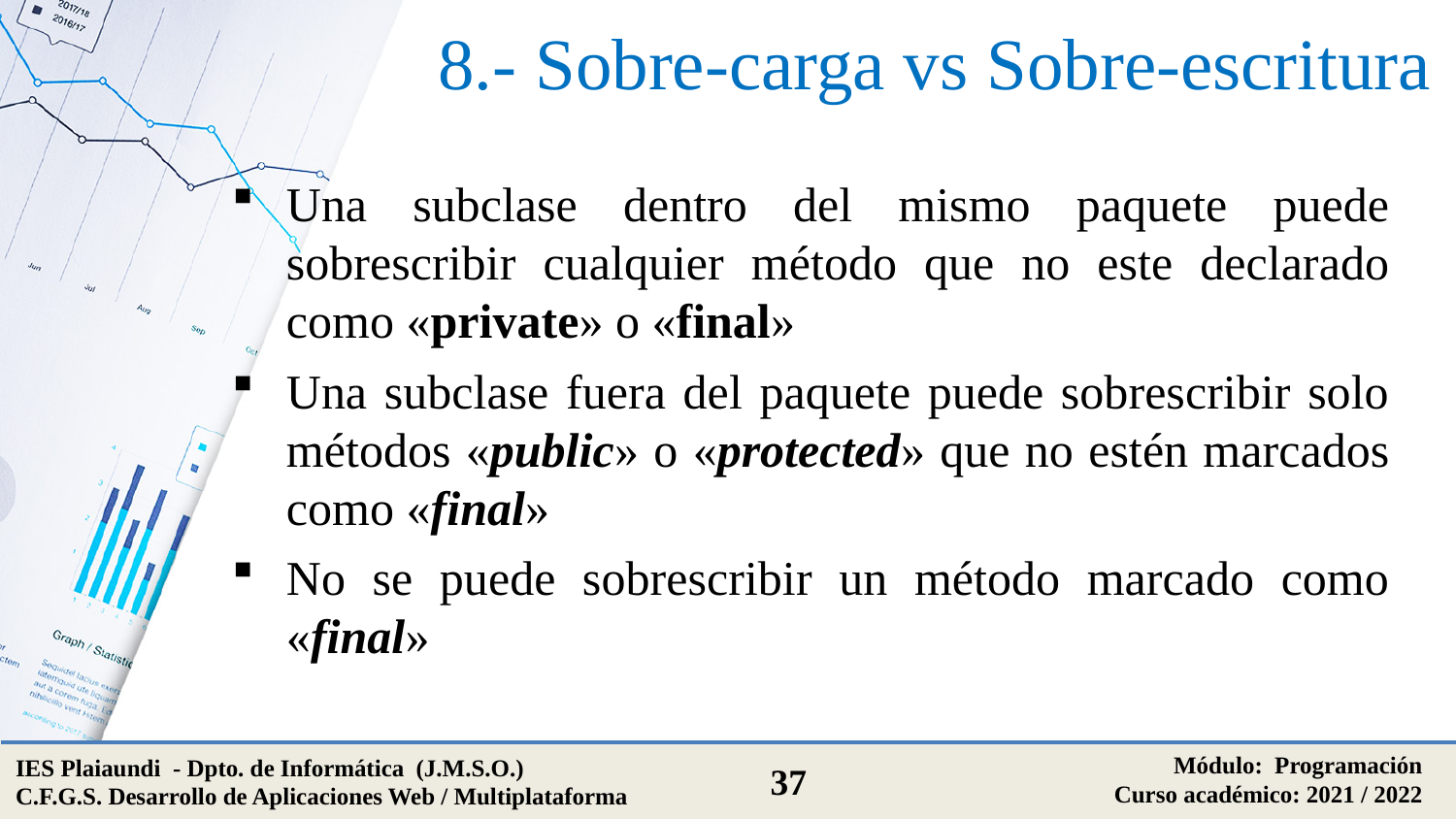

# 8.- Sobre-carga vs Sobre-escritura
Una subclase dentro del mismo paquete puede sobrescribir cualquier método que no este declarado como «private» o «final»
Una subclase fuera del paquete puede sobrescribir solo métodos «public» o «protected» que no estén marcados como «final»
No se puede sobrescribir un método marcado como «final»

Módulo:  Programación
Curso académico: 2021 / 2022
IES Plaiaundi  - Dpto. de Informática  (J.M.S.O.)
C.F.G.S. Desarrollo de Aplicaciones Web / Multiplataforma
37